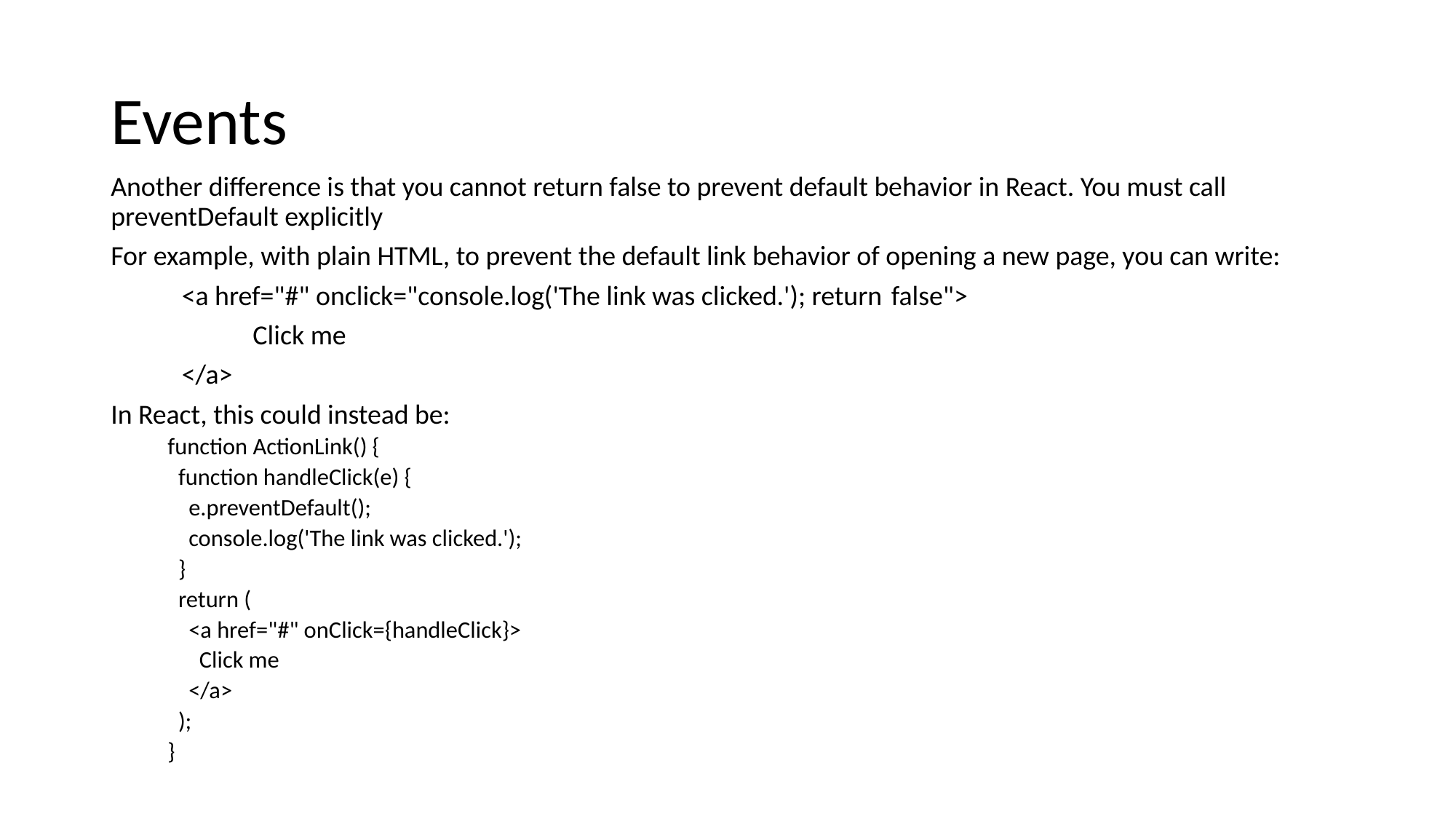

# Events
Another difference is that you cannot return false to prevent default behavior in React. You must call preventDefault explicitly
For example, with plain HTML, to prevent the default link behavior of opening a new page, you can write:
	<a href="#" onclick="console.log('The link was clicked.'); return 	false">
  		Click me
	</a>
In React, this could instead be:
function ActionLink() {
  function handleClick(e) {
    e.preventDefault();
    console.log('The link was clicked.');
  }
  return (
    <a href="#" onClick={handleClick}>
      Click me
    </a>
  );
}